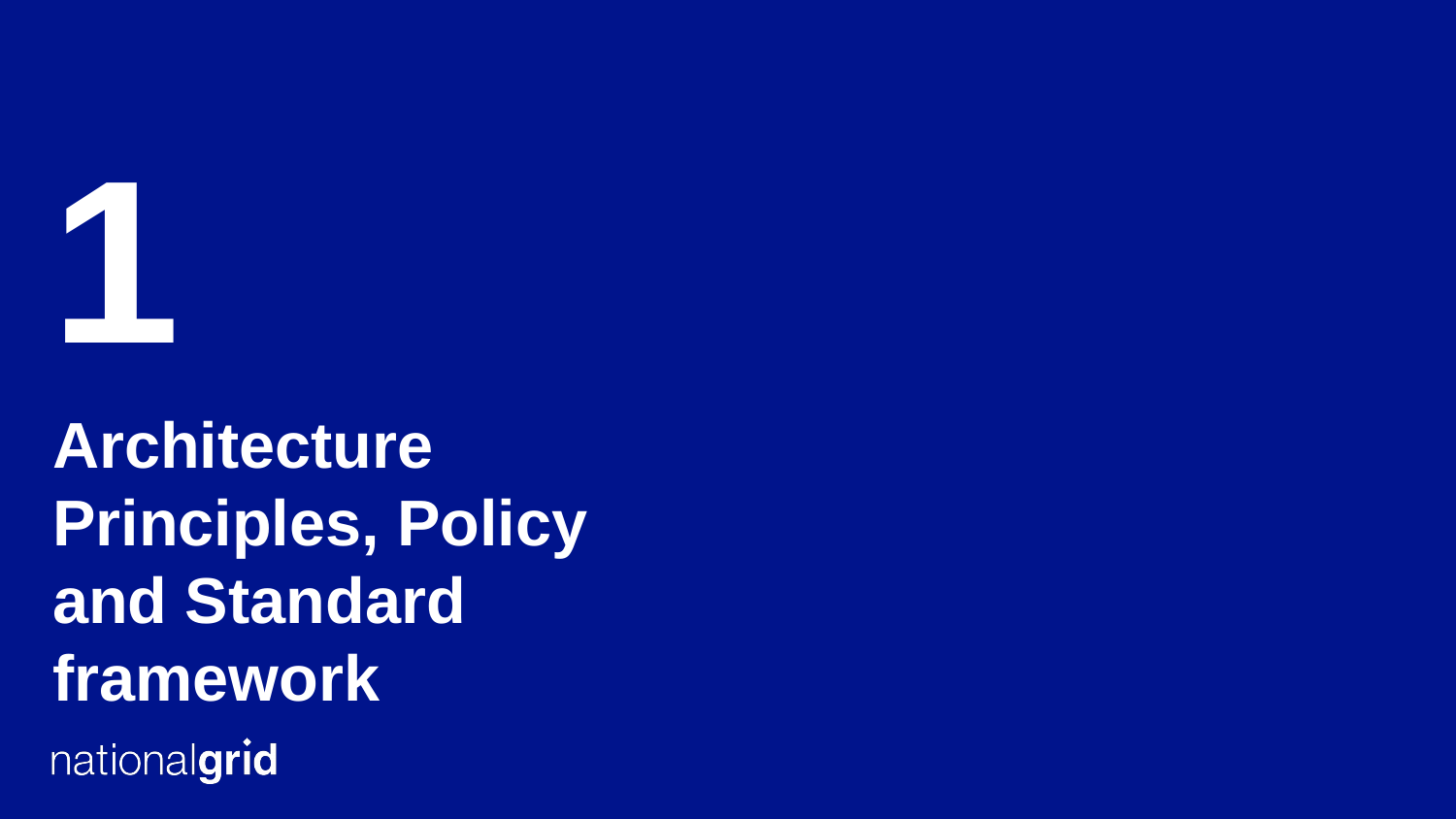

1
Architecture Principles, Policy and Standard framework